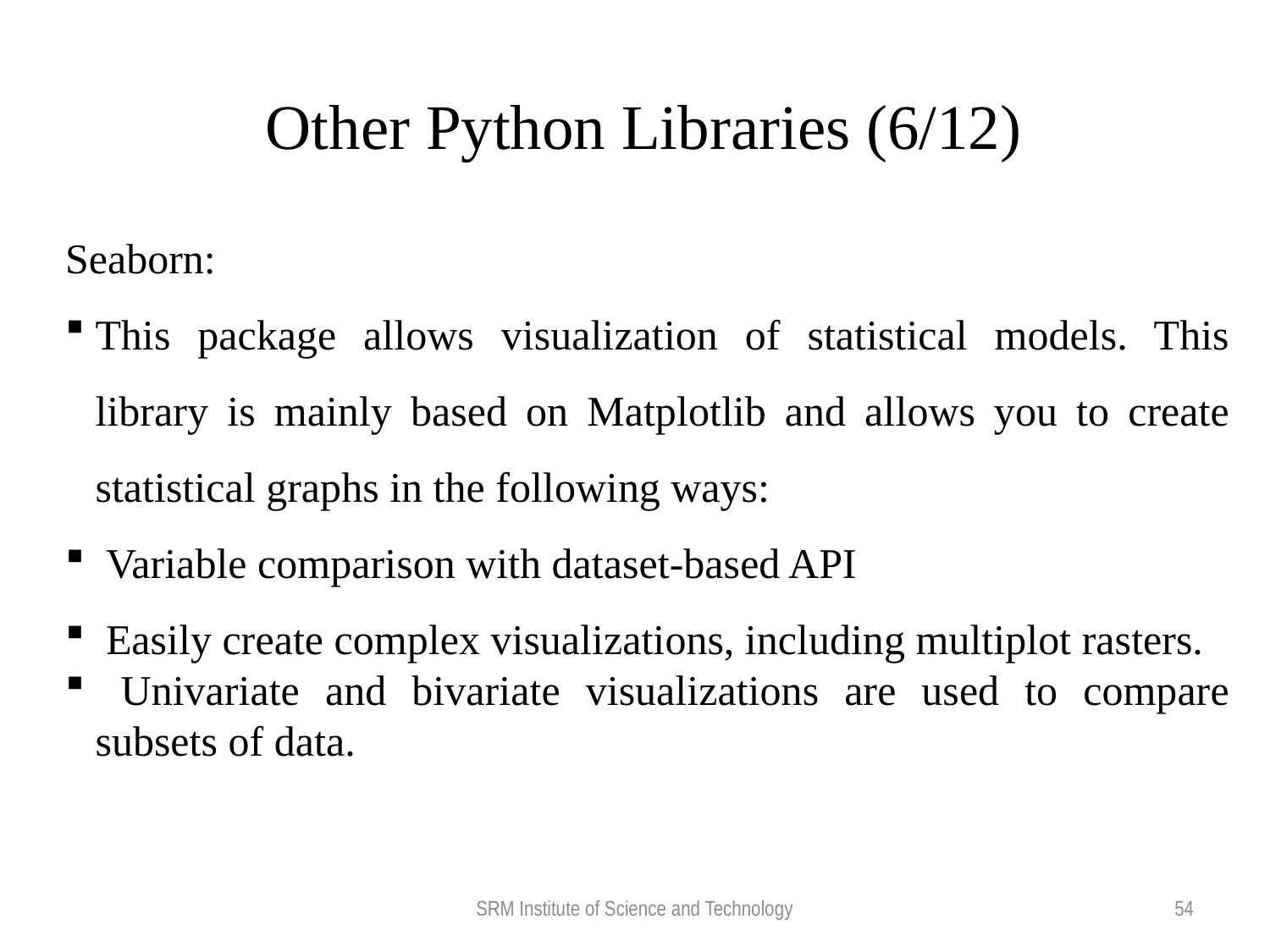

Other Python Libraries (6/12)

Seaborn:
This package allows visualization of statistical models. This library is mainly based on Matplotlib and allows you to create statistical graphs in the following ways:
 Variable comparison with dataset-based API
 Easily create complex visualizations, including multiplot rasters.
 Univariate and bivariate visualizations are used to compare subsets of data.

SRM Institute of Science and Technology
54